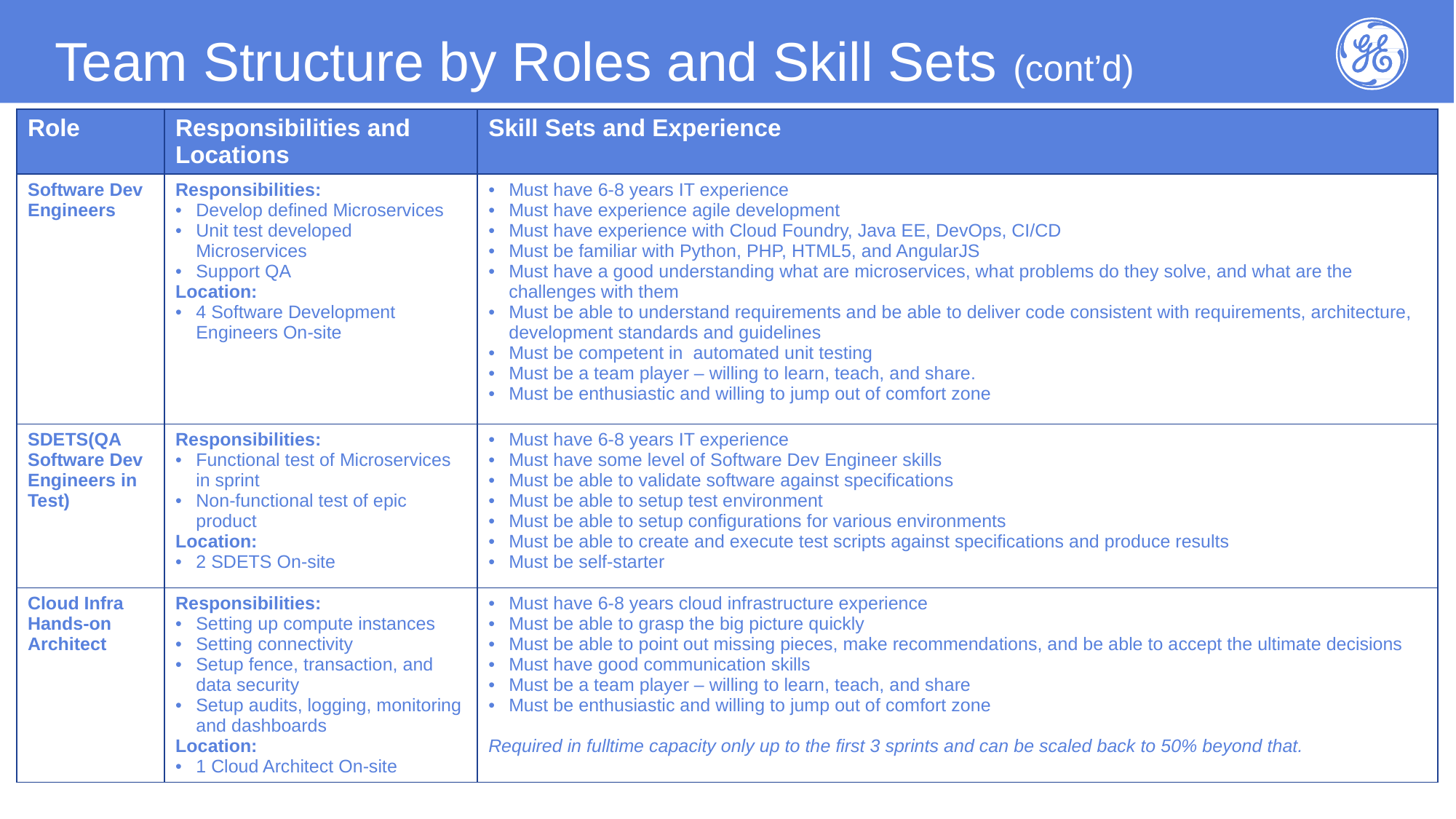

# Team Structure by Roles and Skill Sets (cont’d)
| Role | Responsibilities and Locations | Skill Sets and Experience |
| --- | --- | --- |
| Software Dev Engineers | Responsibilities: Develop defined Microservices Unit test developed Microservices Support QA Location: 4 Software Development Engineers On-site | Must have 6-8 years IT experience Must have experience agile development Must have experience with Cloud Foundry, Java EE, DevOps, CI/CD Must be familiar with Python, PHP, HTML5, and AngularJS Must have a good understanding what are microservices, what problems do they solve, and what are the challenges with them Must be able to understand requirements and be able to deliver code consistent with requirements, architecture, development standards and guidelines Must be competent in automated unit testing Must be a team player – willing to learn, teach, and share. Must be enthusiastic and willing to jump out of comfort zone |
| SDETS(QA Software Dev Engineers in Test) | Responsibilities: Functional test of Microservices in sprint Non-functional test of epic product Location: 2 SDETS On-site | Must have 6-8 years IT experience Must have some level of Software Dev Engineer skills Must be able to validate software against specifications Must be able to setup test environment Must be able to setup configurations for various environments Must be able to create and execute test scripts against specifications and produce results Must be self-starter |
| Cloud Infra Hands-on Architect | Responsibilities: Setting up compute instances Setting connectivity Setup fence, transaction, and data security Setup audits, logging, monitoring and dashboards Location: 1 Cloud Architect On-site | Must have 6-8 years cloud infrastructure experience Must be able to grasp the big picture quickly Must be able to point out missing pieces, make recommendations, and be able to accept the ultimate decisions Must have good communication skills Must be a team player – willing to learn, teach, and share Must be enthusiastic and willing to jump out of comfort zone Required in fulltime capacity only up to the first 3 sprints and can be scaled back to 50% beyond that. |